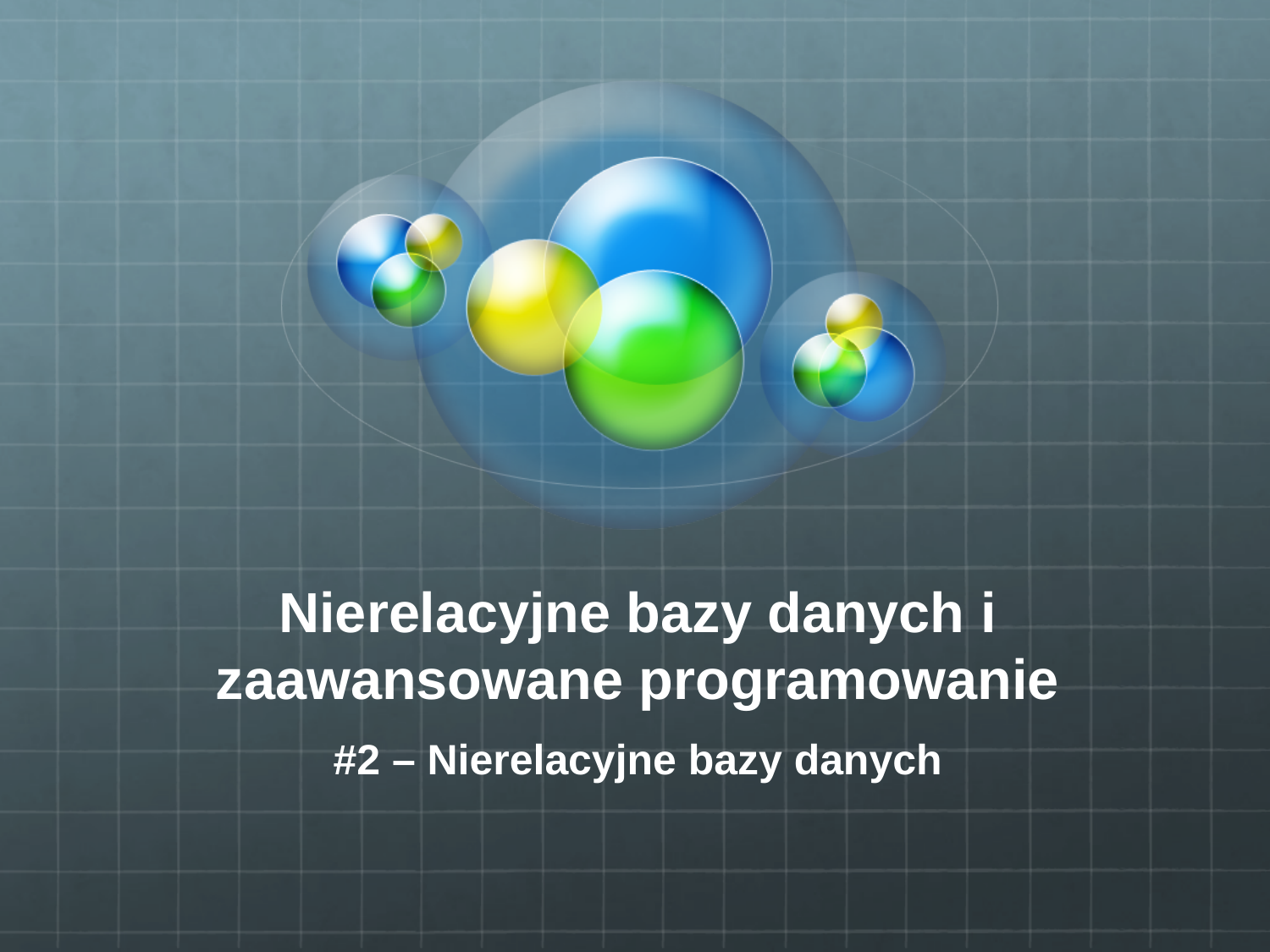

# Nierelacyjne bazy danych i zaawansowane programowanie
#2 – Nierelacyjne bazy danych